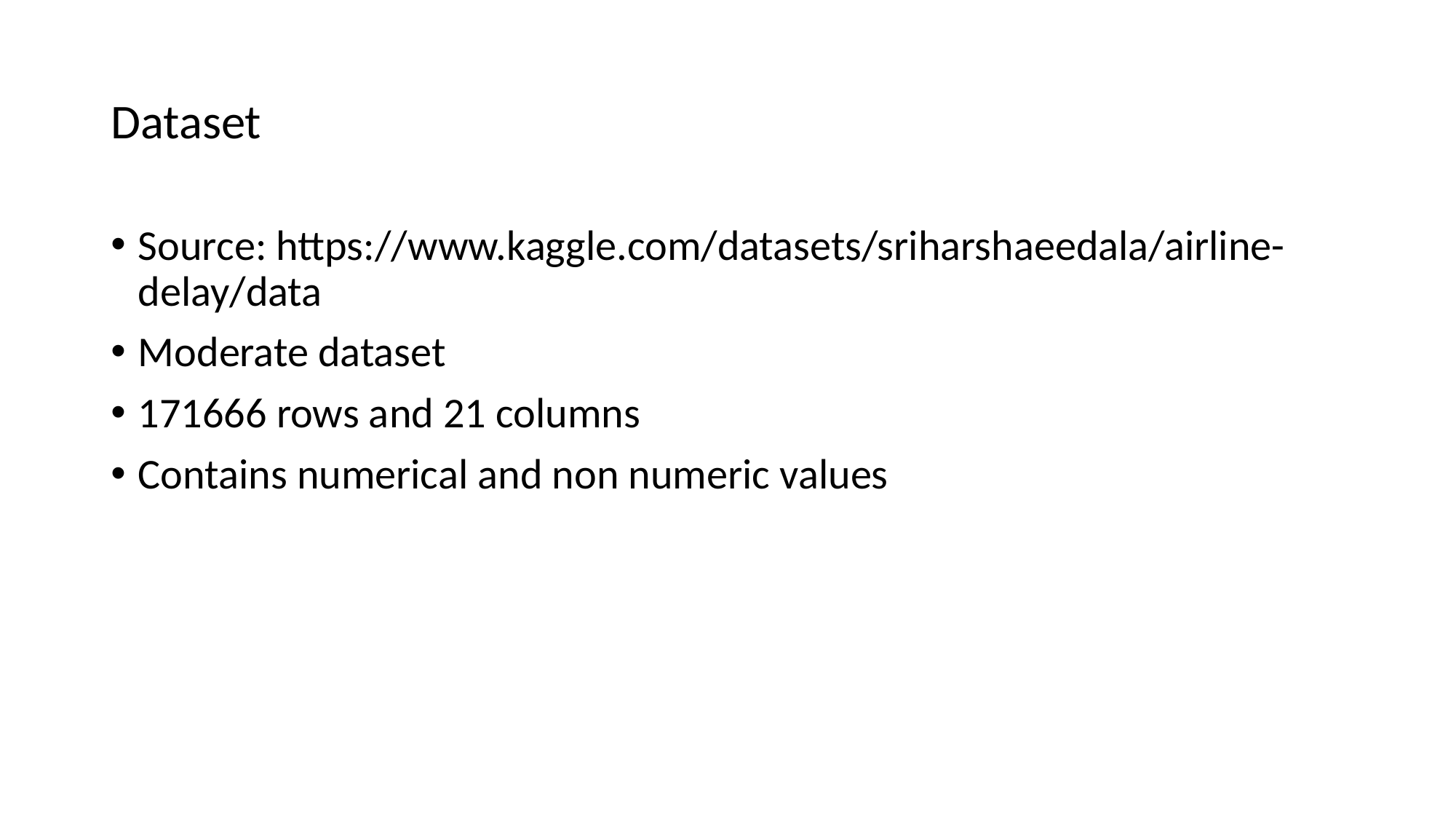

# Dataset
Source: https://www.kaggle.com/datasets/sriharshaeedala/airline-delay/data
Moderate dataset
171666 rows and 21 columns
Contains numerical and non numeric values